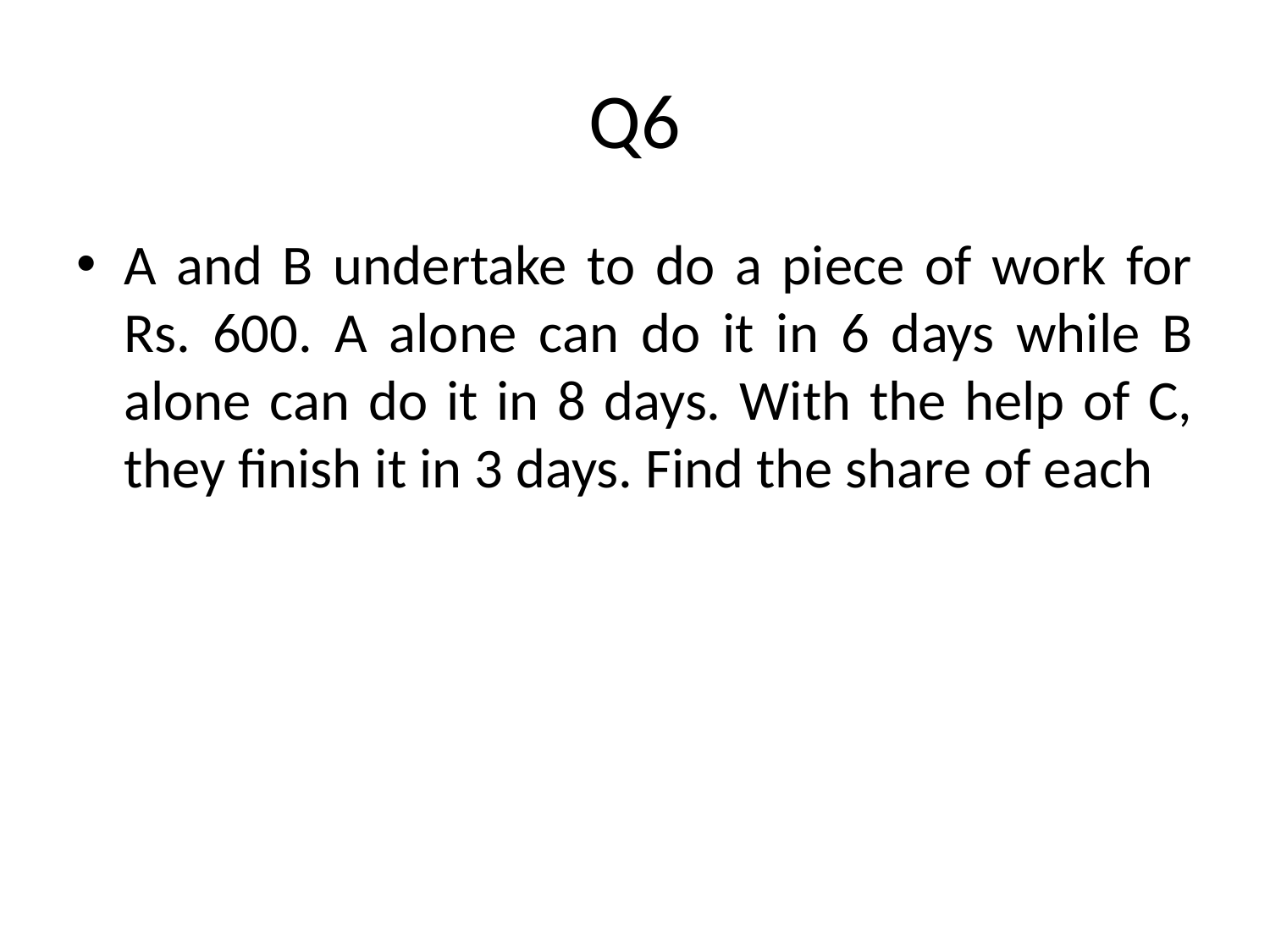

# Q6
A and B undertake to do a piece of work for Rs. 600. A alone can do it in 6 days while B alone can do it in 8 days. With the help of C, they finish it in 3 days. Find the share of each